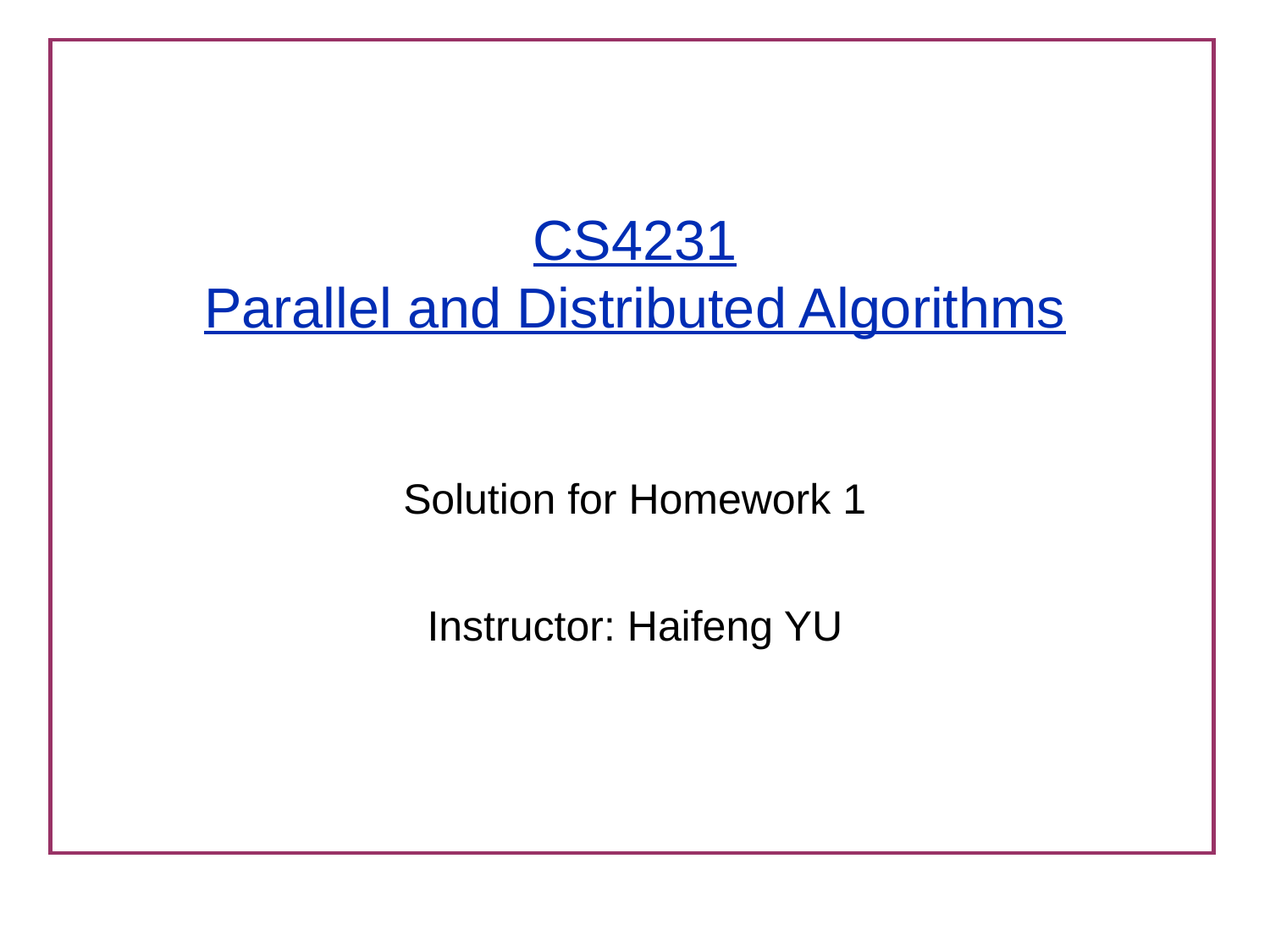

# CS4231 Parallel and Distributed Algorithms
Solution for Homework 1

Instructor: Haifeng YU